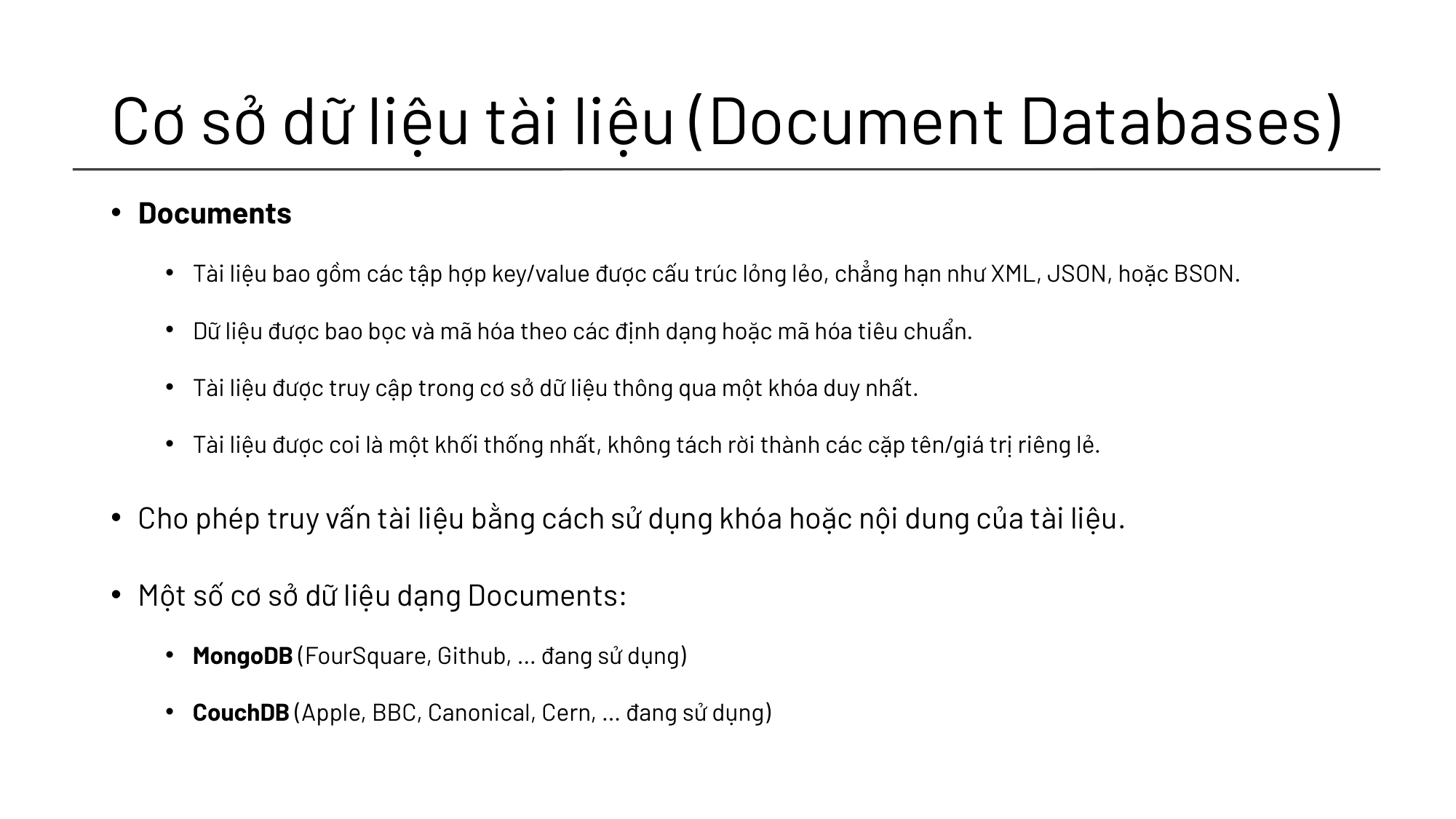

# Cơ sở dữ liệu tài liệu (Document Databases)
Documents
Tài liệu bao gồm các tập hợp key/value được cấu trúc lỏng lẻo, chẳng hạn như XML, JSON, hoặc BSON.
Dữ liệu được bao bọc và mã hóa theo các định dạng hoặc mã hóa tiêu chuẩn.
Tài liệu được truy cập trong cơ sở dữ liệu thông qua một khóa duy nhất.
Tài liệu được coi là một khối thống nhất, không tách rời thành các cặp tên/giá trị riêng lẻ.
Cho phép truy vấn tài liệu bằng cách sử dụng khóa hoặc nội dung của tài liệu.
Một số cơ sở dữ liệu dạng Documents:
MongoDB (FourSquare, Github, … đang sử dụng)
CouchDB (Apple, BBC, Canonical, Cern, … đang sử dụng)